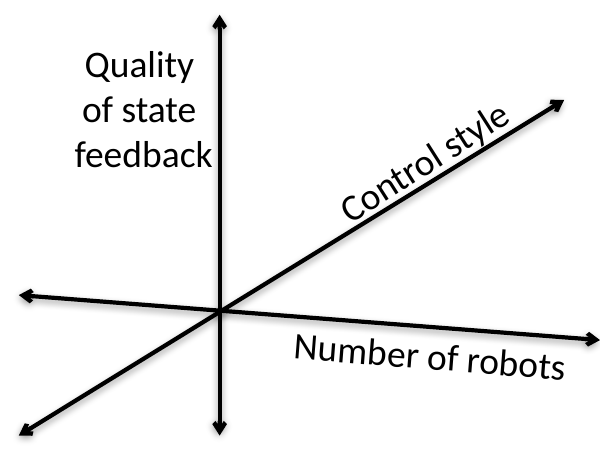

Quality
of state
feedback

Control style
Number of robots